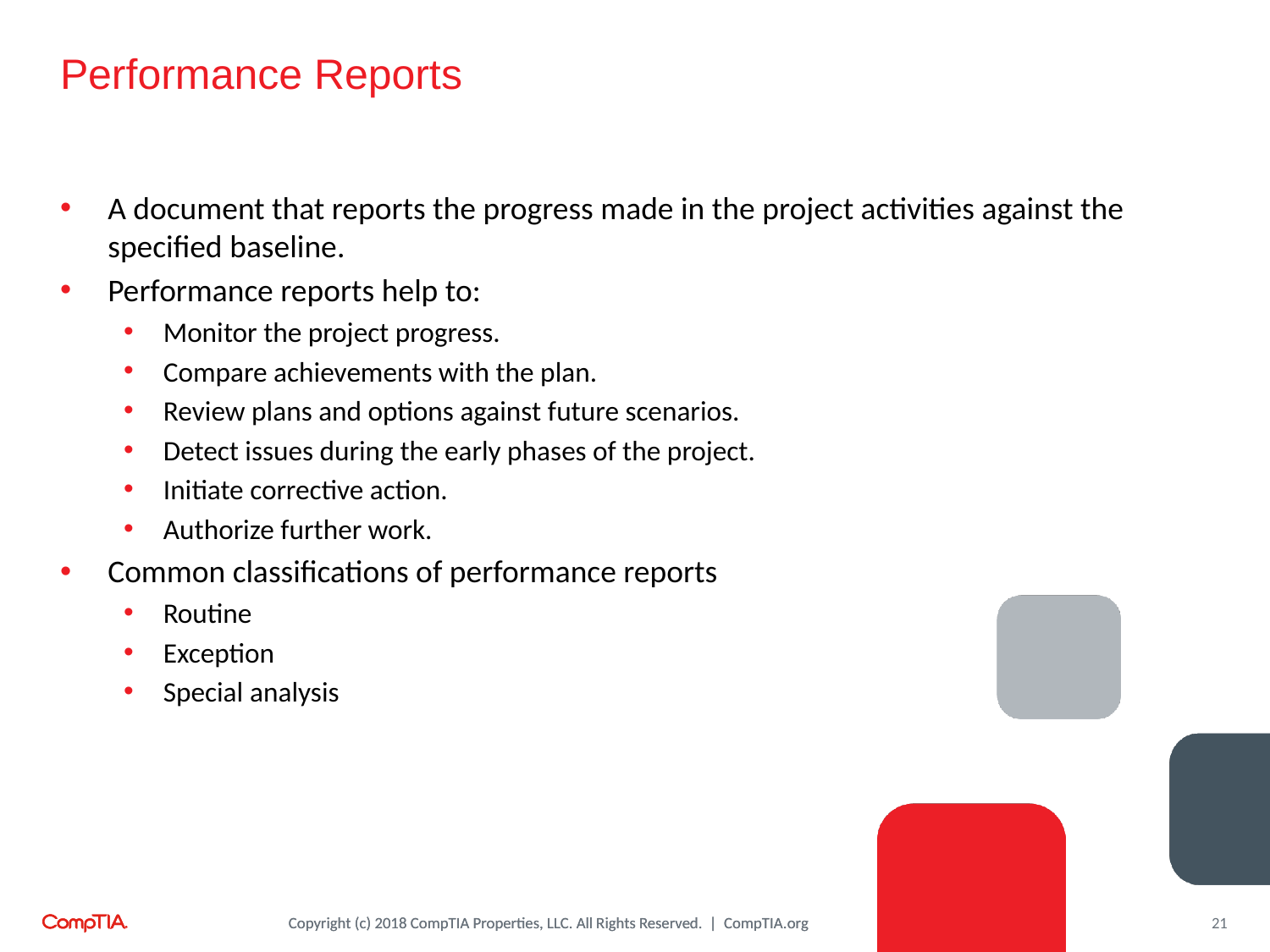

# Performance Reports
A document that reports the progress made in the project activities against the specified baseline.
Performance reports help to:
Monitor the project progress.
Compare achievements with the plan.
Review plans and options against future scenarios.
Detect issues during the early phases of the project.
Initiate corrective action.
Authorize further work.
Common classifications of performance reports
Routine
Exception
Special analysis
21